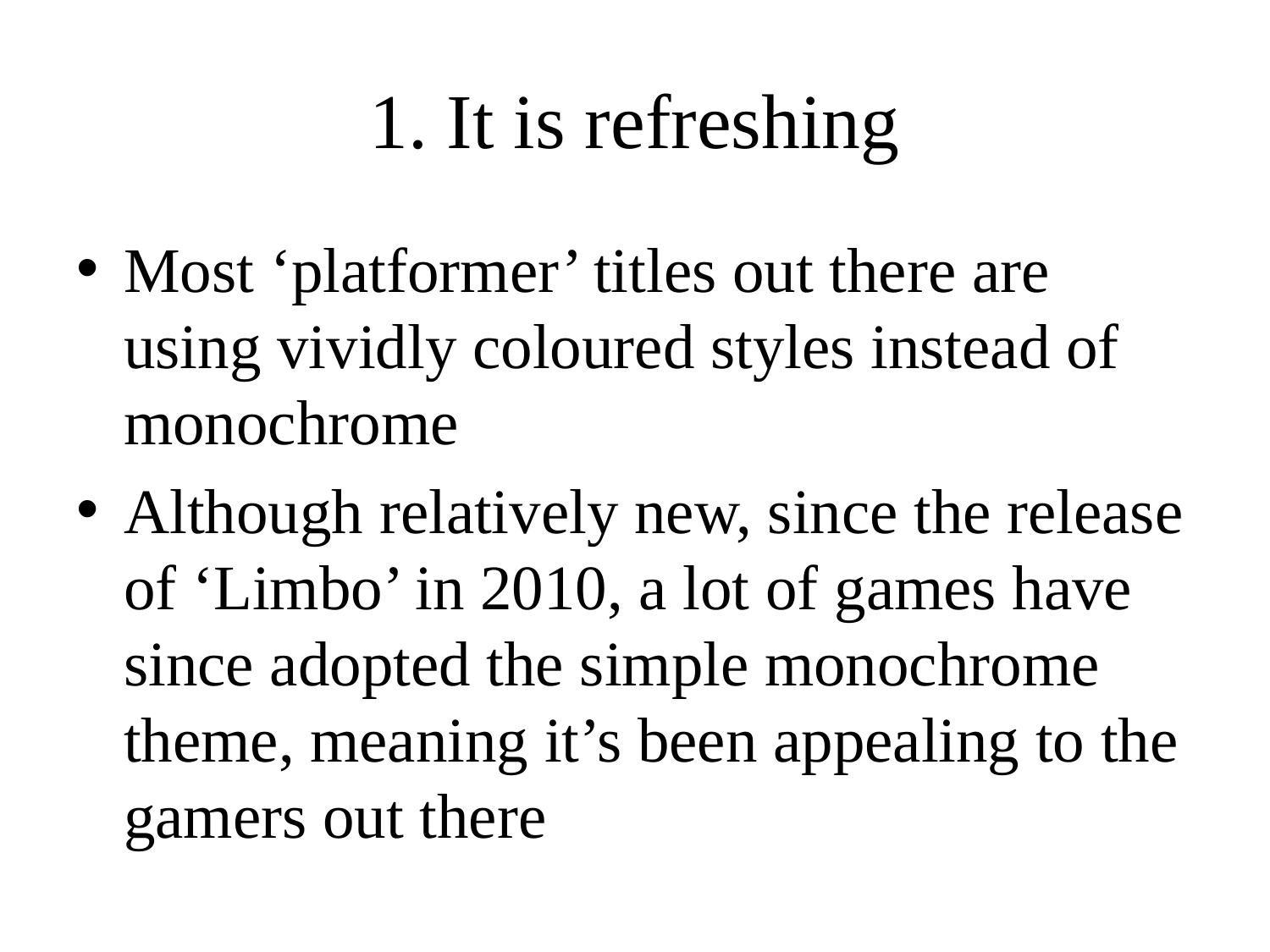

# 1. It is refreshing
Most ‘platformer’ titles out there are using vividly coloured styles instead of monochrome
Although relatively new, since the release of ‘Limbo’ in 2010, a lot of games have since adopted the simple monochrome theme, meaning it’s been appealing to the gamers out there